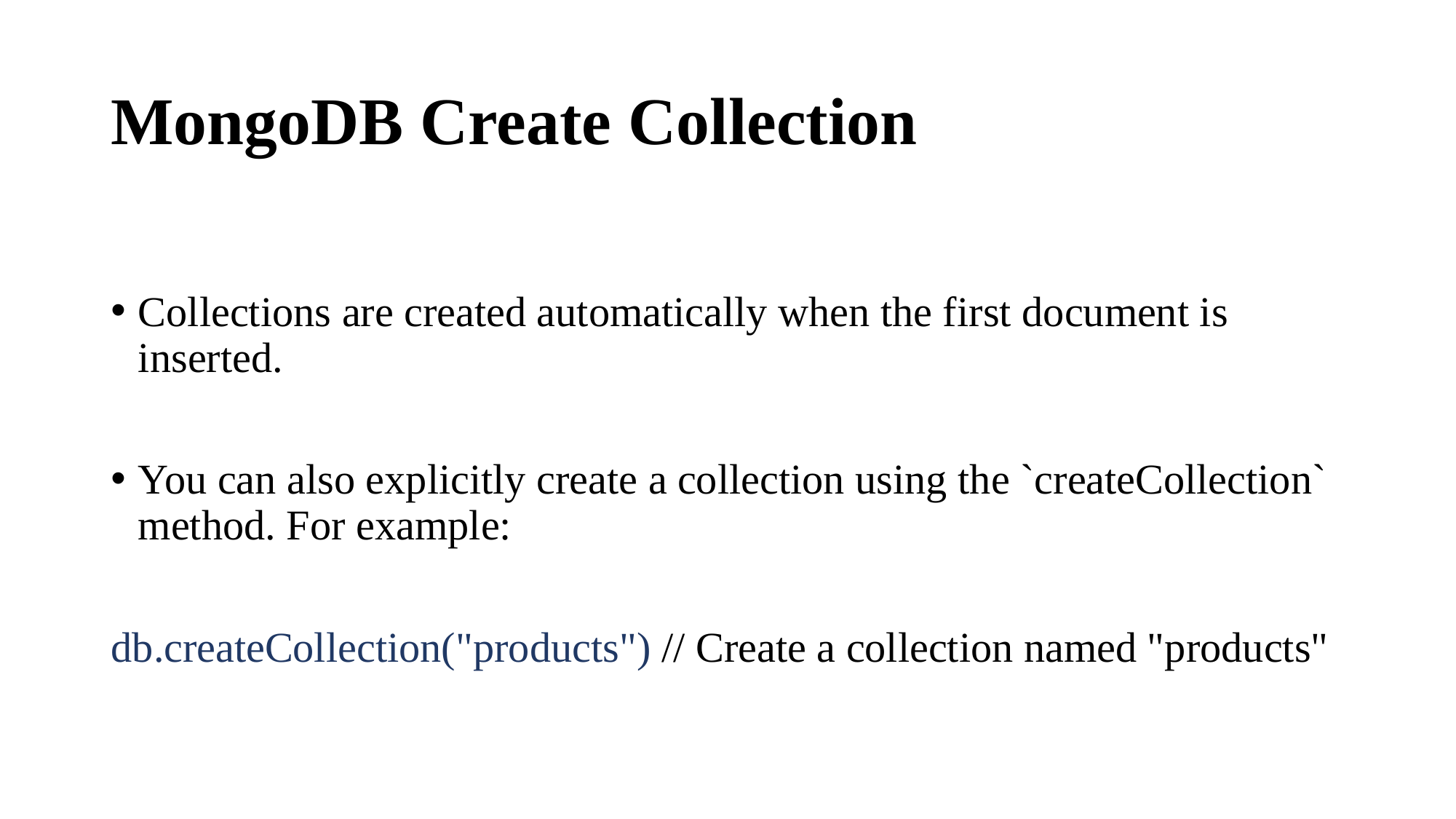

# MongoDB Create Collection

Collections are created automatically when the first document is inserted.

You can also explicitly create a collection using the `createCollection` method. For example:

db.createCollection("products") // Create a collection named "products"